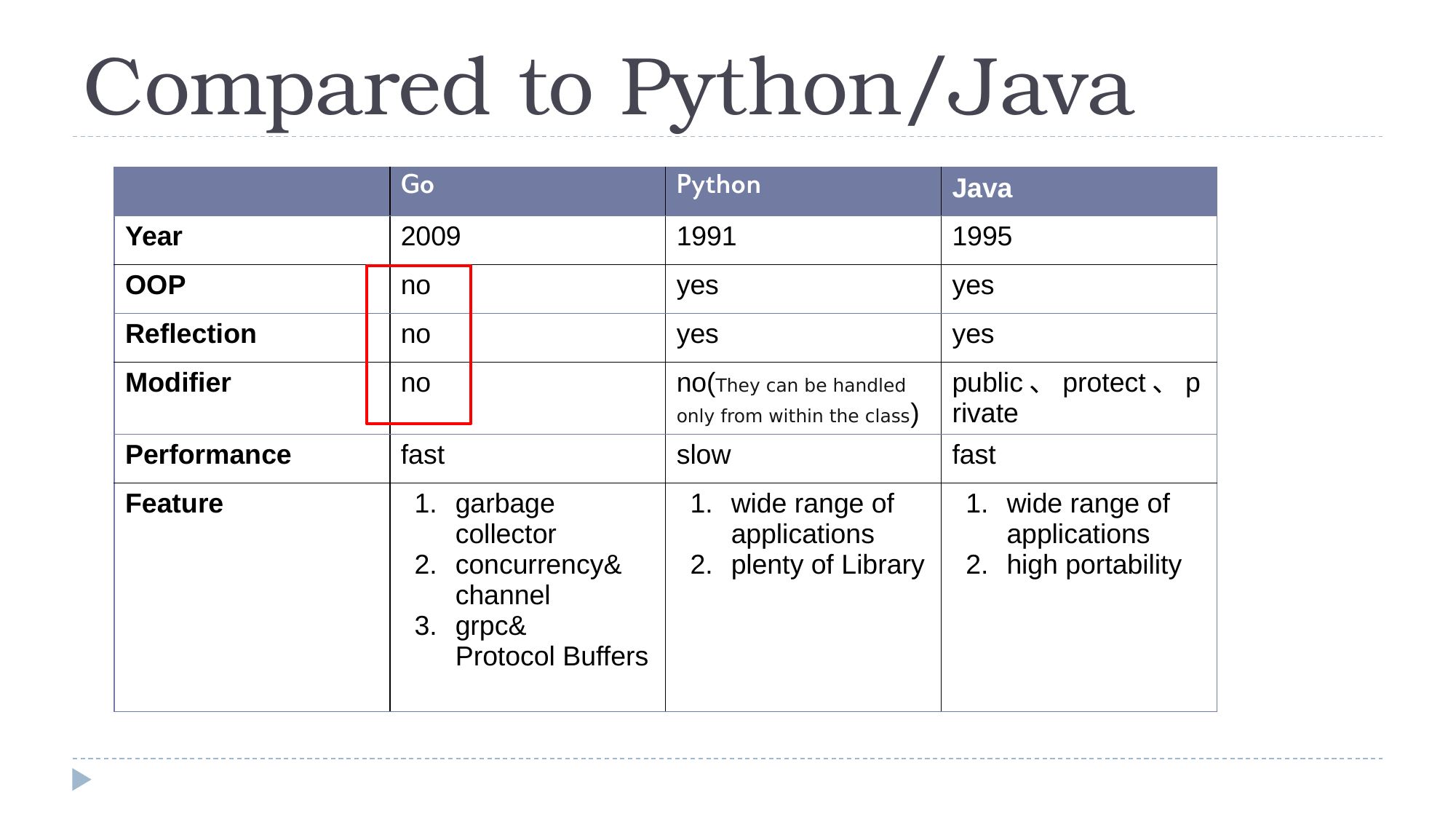

# Compared to Python/Java
|  | Go | Python | Java |
| --- | --- | --- | --- |
| Year | 2009 | 1991 | 1995 |
| OOP | no | yes | yes |
| Reflection | no | yes | yes |
| Modifier | no | no(They can be handled only from within the class) | public、protect、private |
| Performance | fast | slow | fast |
| Feature | garbage collector concurrency& channel grpc& Protocol Buffers | wide range of applications plenty of Library | wide range of applications high portability |